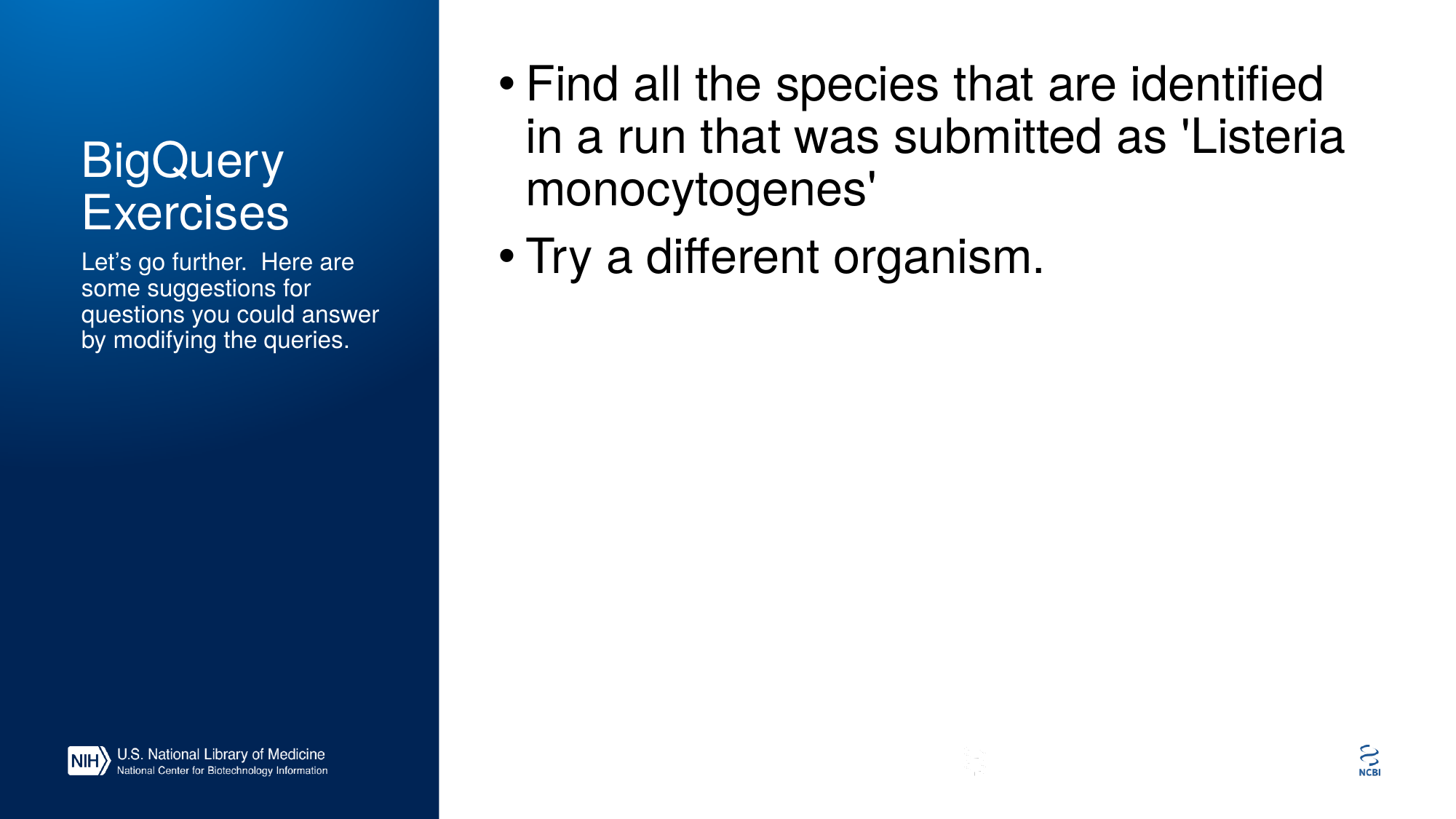

# BigQuery Exercises
Find all the species that are identified in a run that was submitted as 'Listeria monocytogenes'
Try a different organism.

Let’s go further.  Here are some suggestions for questions you could answer by modifying the queries.